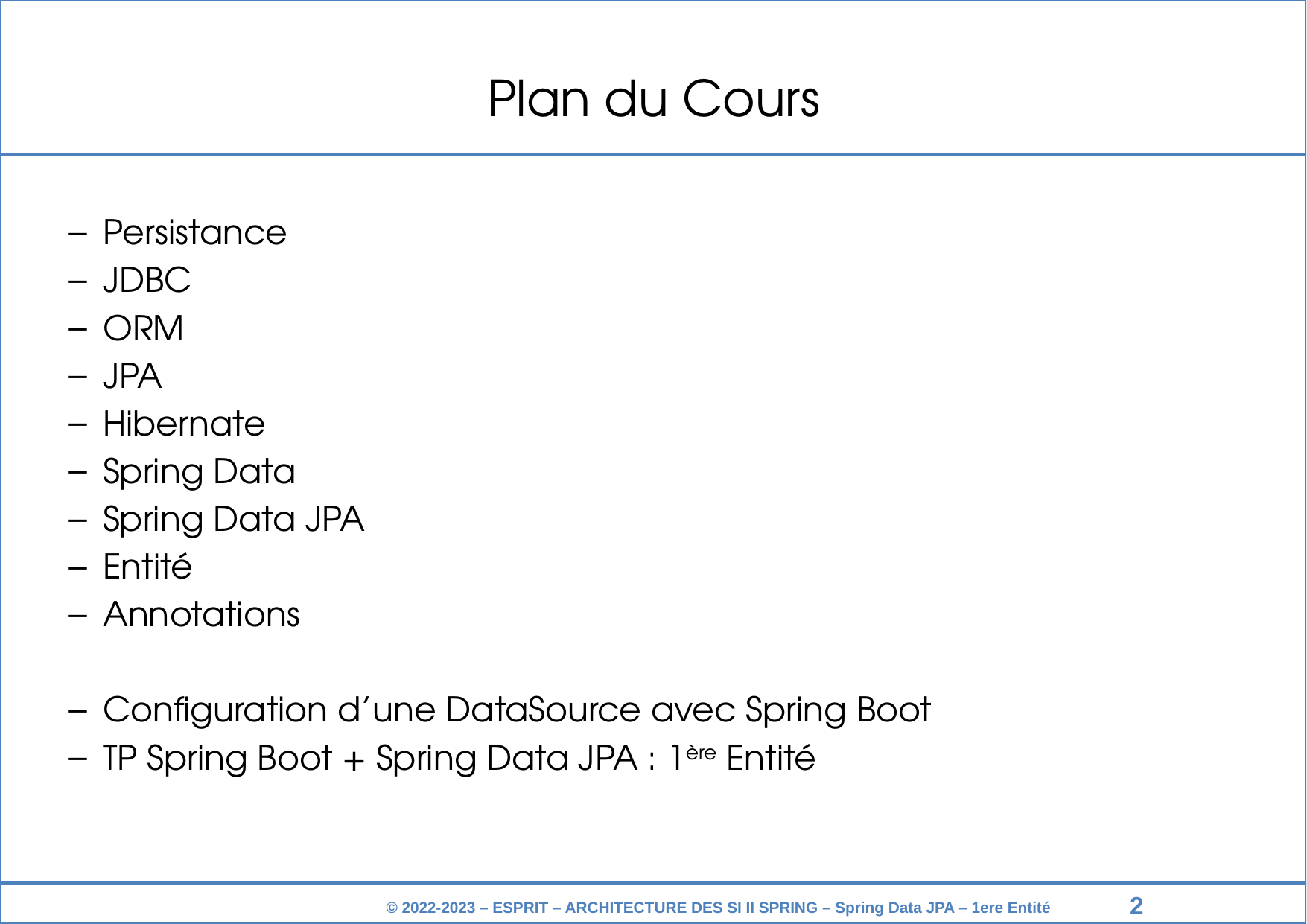

Plan du Cours

Persistance
JDBC
ORM
JPA
Hibernate
Spring Data
Spring Data JPA
Entité
Annotations

Configuration d’une DataSource avec Spring Boot
TP Spring Boot + Spring Data JPA : 1ère Entité

2